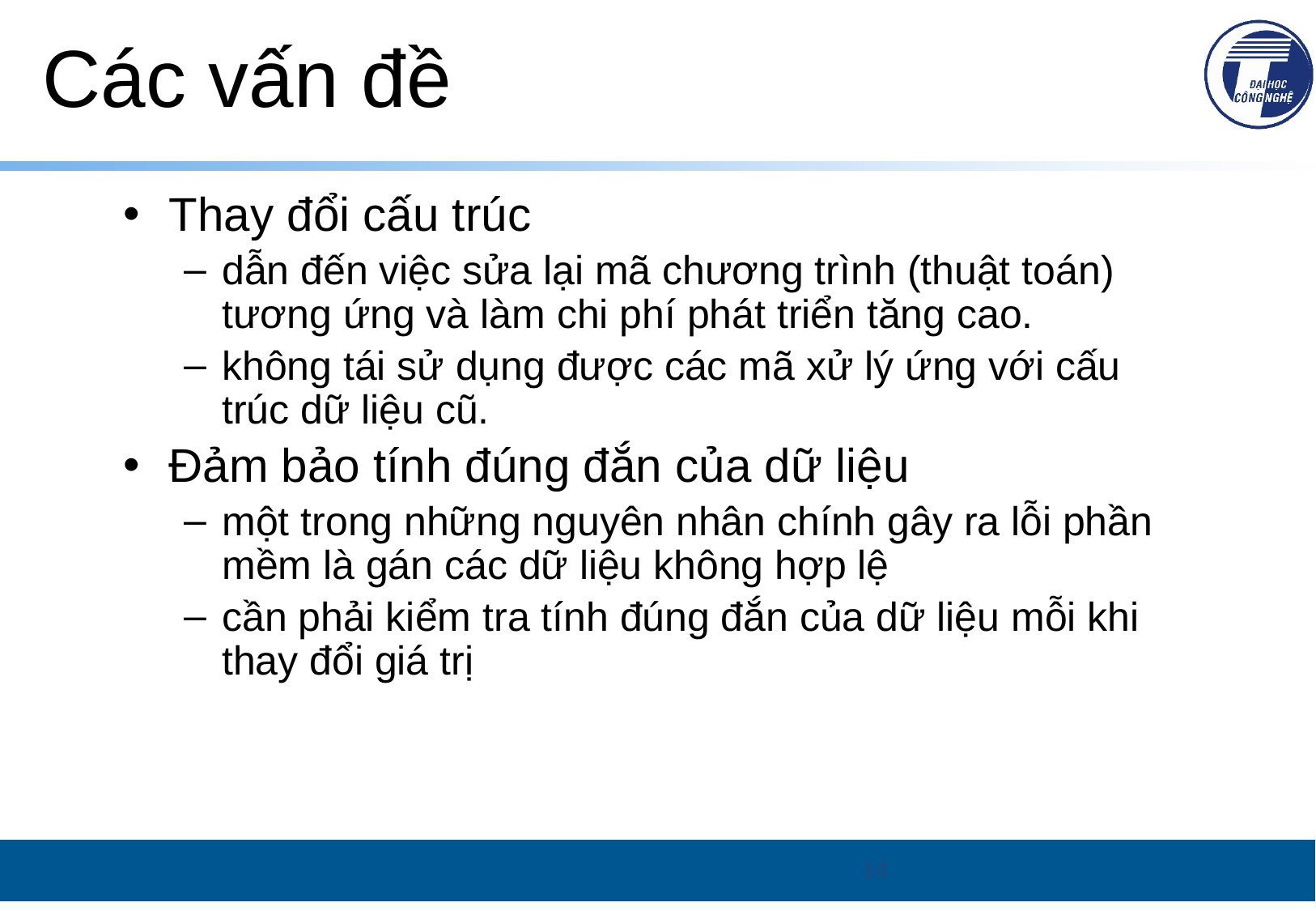

# Các vấn đề
Thay đổi cấu trúc
dẫn đến việc sửa lại mã chương trình (thuật toán) tương ứng và làm chi phí phát triển tăng cao.
không tái sử dụng được các mã xử lý ứng với cấu trúc dữ liệu cũ.
Đảm bảo tính đúng đắn của dữ liệu
một trong những nguyên nhân chính gây ra lỗi phần mềm là gán các dữ liệu không hợp lệ
cần phải kiểm tra tính đúng đắn của dữ liệu mỗi khi thay đổi giá trị
14